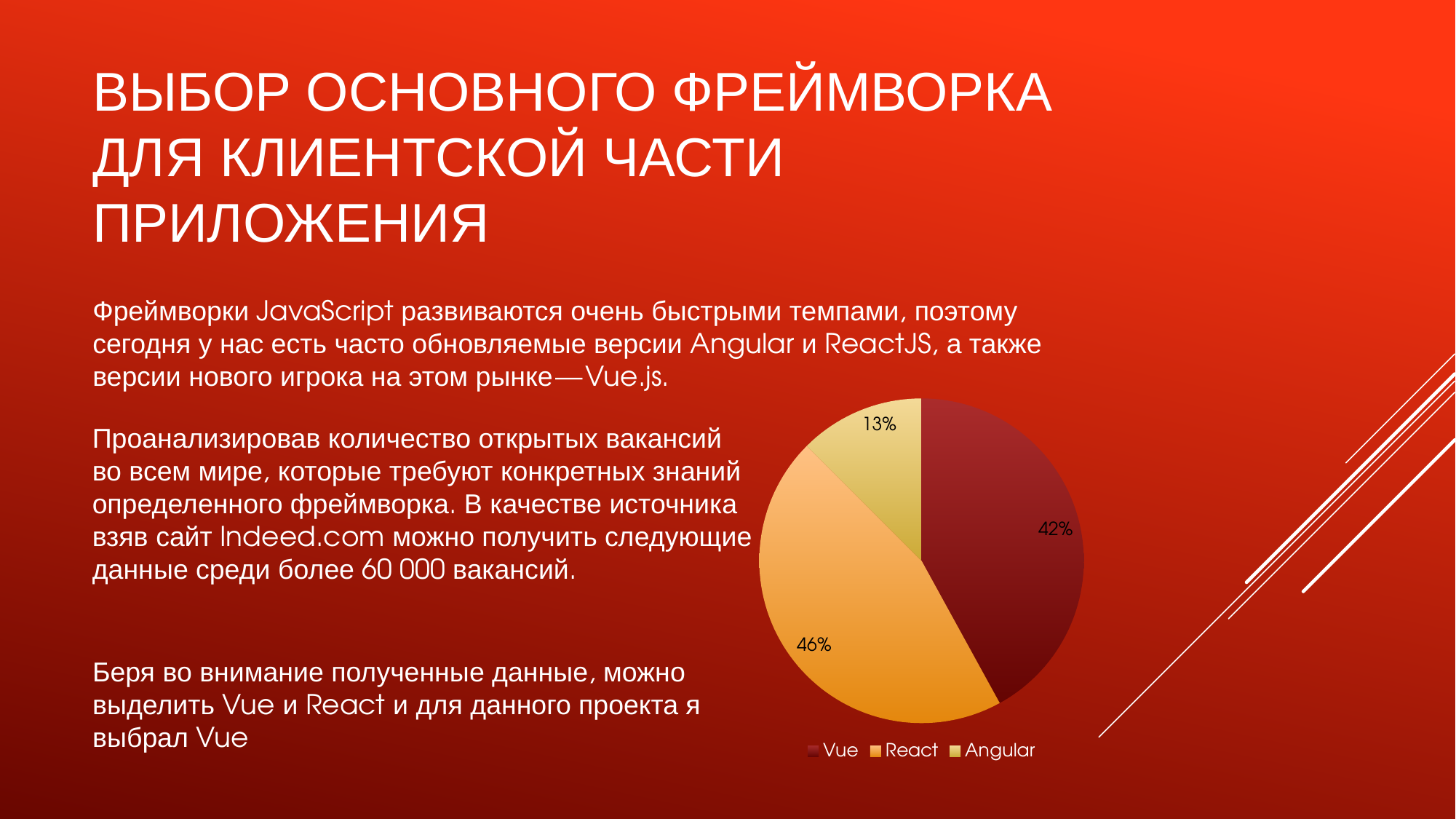

# Выбор основного фреймворка для клиентской части приложения
Фреймворки JavaScript развиваются очень быстрыми темпами, поэтому сегодня у нас есть часто обновляемые версии Angular и ReactJS, а также версии нового игрока на этом рынке — Vue.js.

### Chart

| Category |  |
|---|---|
| Vue | 0.42 |
| React | 0.455 |
| Angular | 0.125 |
Проанализировав количество открытых вакансий во всем мире, которые требуют конкретных знаний определенного фреймворка. В качестве источника взяв сайт Indeed.com можно получить следующие данные среди более 60 000 вакансий.
Беря во внимание полученные данные, можно выделить Vue и React и для данного проекта я выбрал Vue